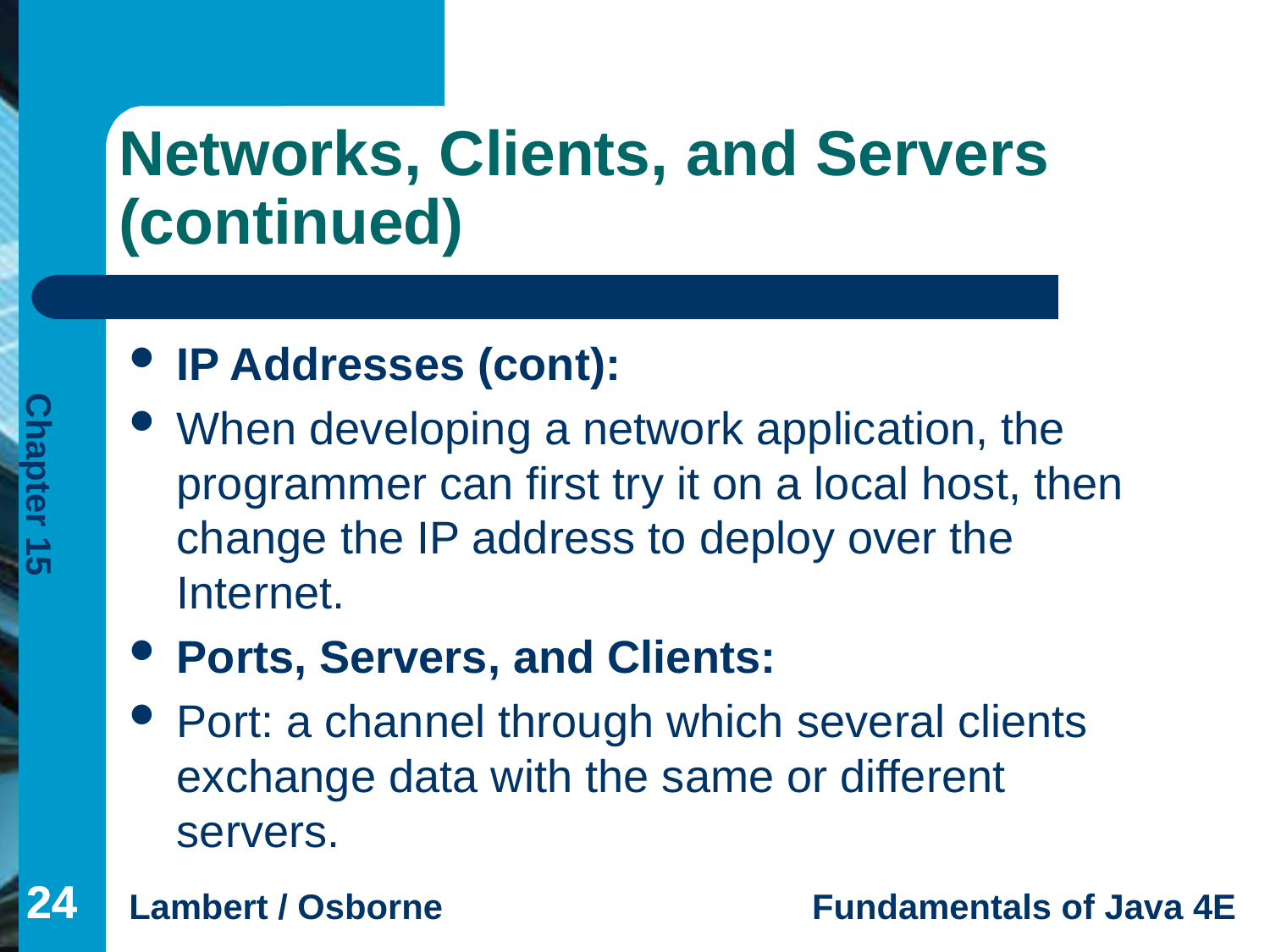

# Networks, Clients, and Servers (continued)
IP Addresses (cont):
When developing a network application, the programmer can first try it on a local host, then change the IP address to deploy over the Internet.
Ports, Servers, and Clients:
Port: a channel through which several clients exchange data with the same or different servers.
24
24
24